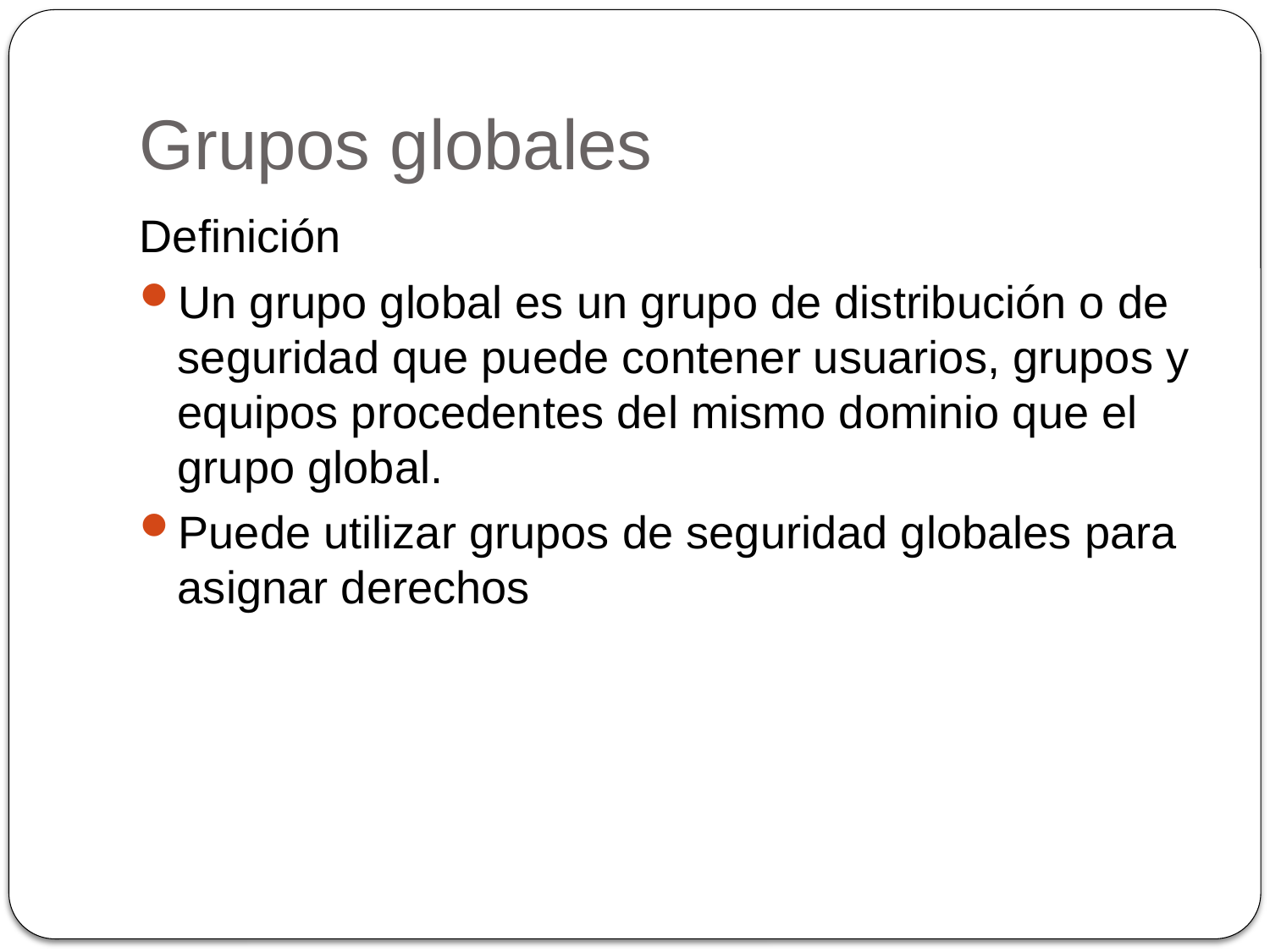

# Grupos globales
Definición
Un grupo global es un grupo de distribución o de seguridad que puede contener usuarios, grupos y equipos procedentes del mismo dominio que el grupo global.
Puede utilizar grupos de seguridad globales para asignar derechos